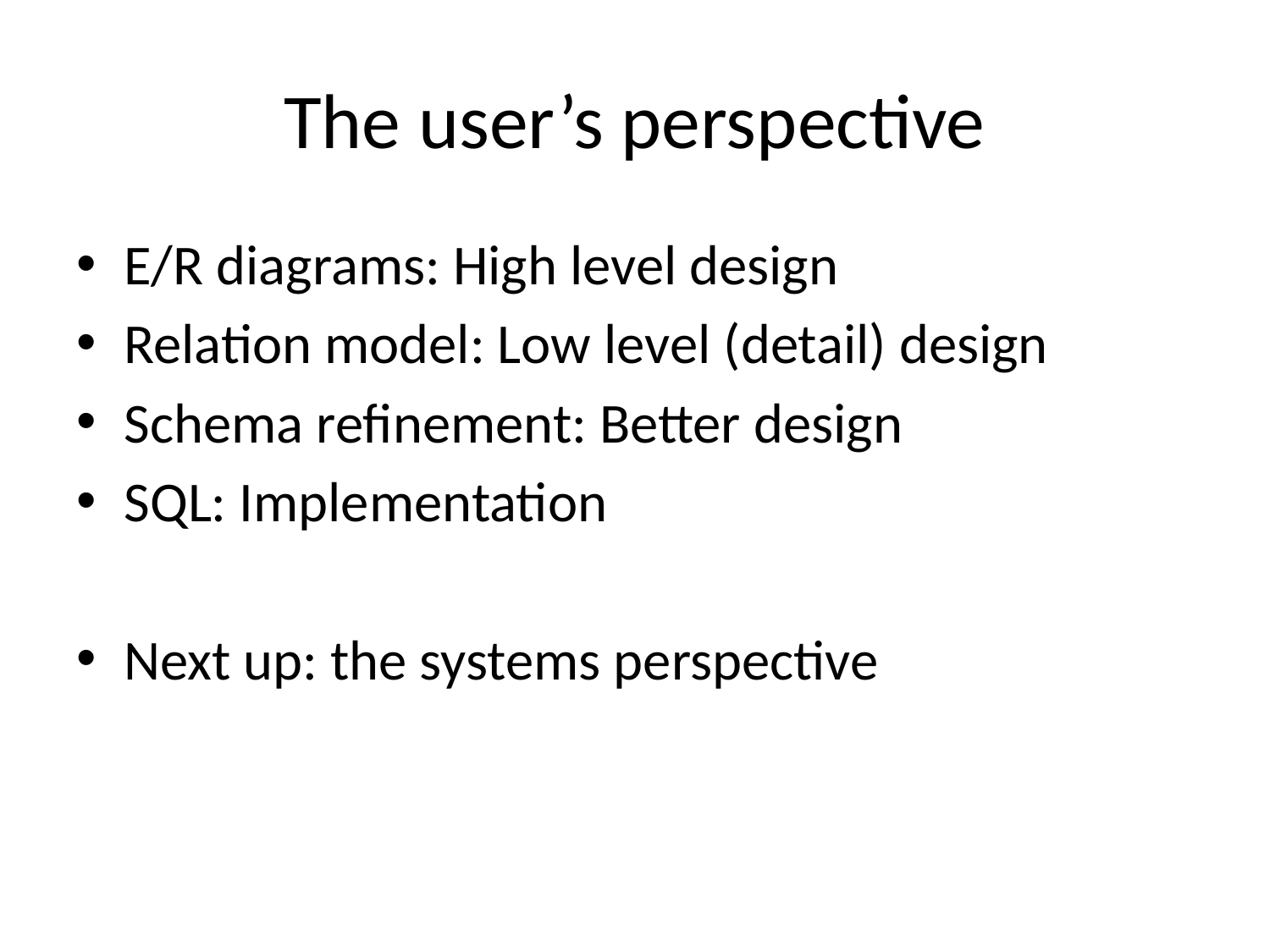

# The user’s perspective
E/R diagrams: High level design
Relation model: Low level (detail) design
Schema refinement: Better design
SQL: Implementation

Next up: the systems perspective